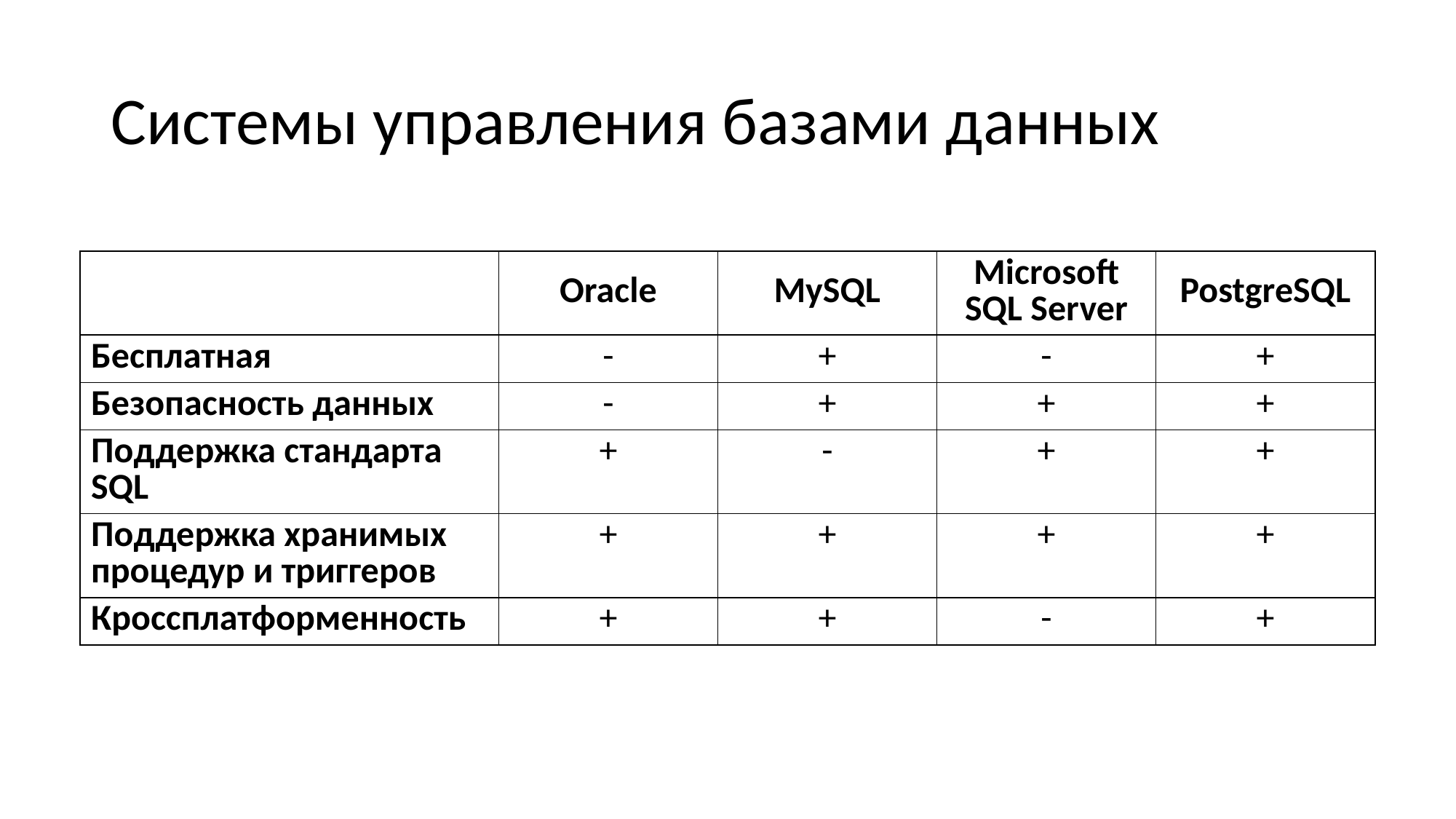

# Системы управления базами данных
|  | Oracle | MySQL | Microsoft SQL Server | PostgreSQL |
| --- | --- | --- | --- | --- |
| Бесплатная | - | + | - | + |
| Безопасность данных | - | + | + | + |
| Поддержка стандарта SQL | + | - | + | + |
| Поддержка хранимых процедур и триггеров | + | + | + | + |
| Кроссплатформенность | + | + | - | + |